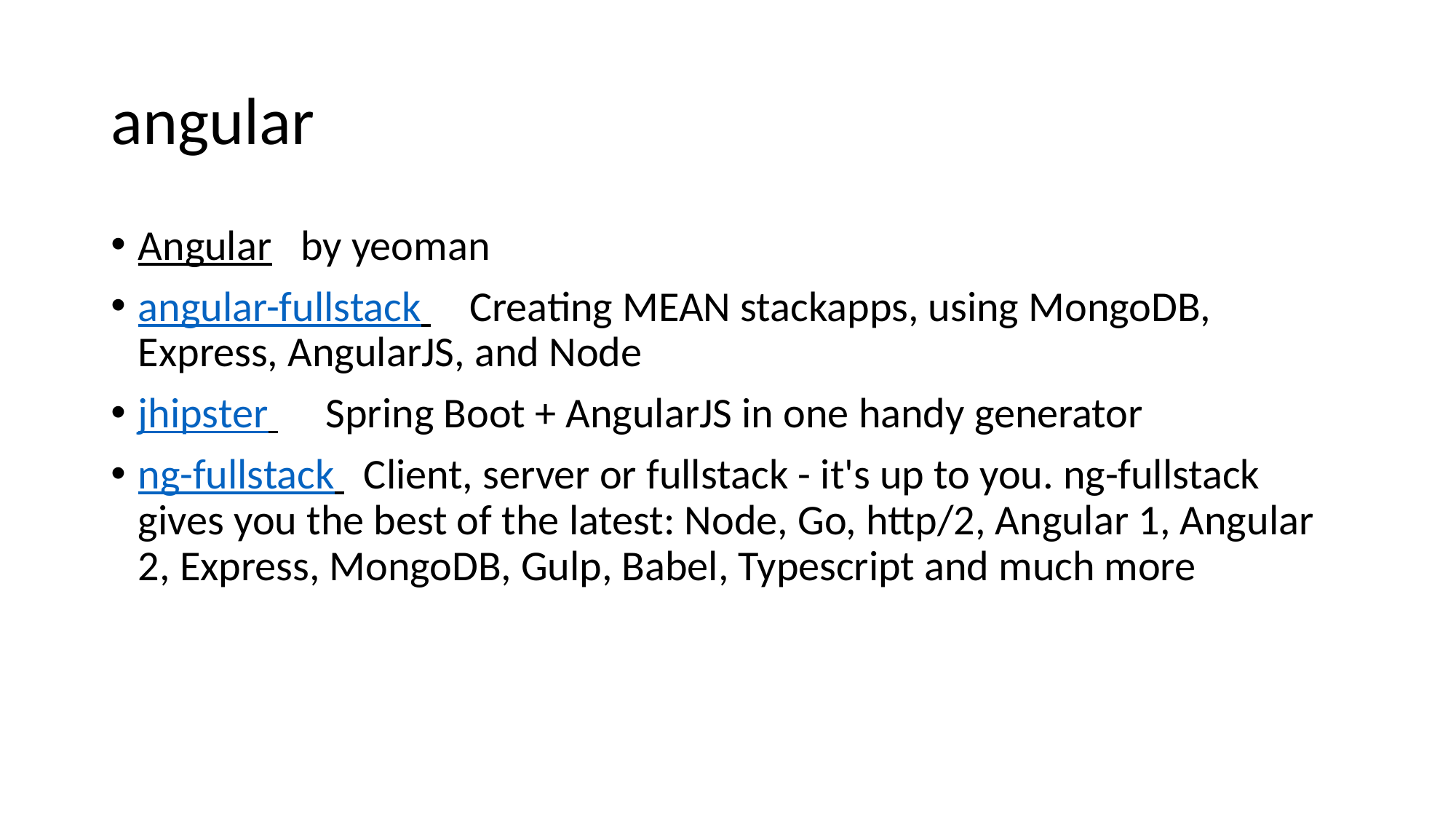

# angular
Angular   by yeoman
angular-fullstack     Creating MEAN stackapps, using MongoDB, Express, AngularJS, and Node
jhipster      Spring Boot + AngularJS in one handy generator
ng-fullstack   Client, server or fullstack - it's up to you. ng-fullstack gives you the best of the latest: Node, Go, http/2, Angular 1, Angular 2, Express, MongoDB, Gulp, Babel, Typescript and much more